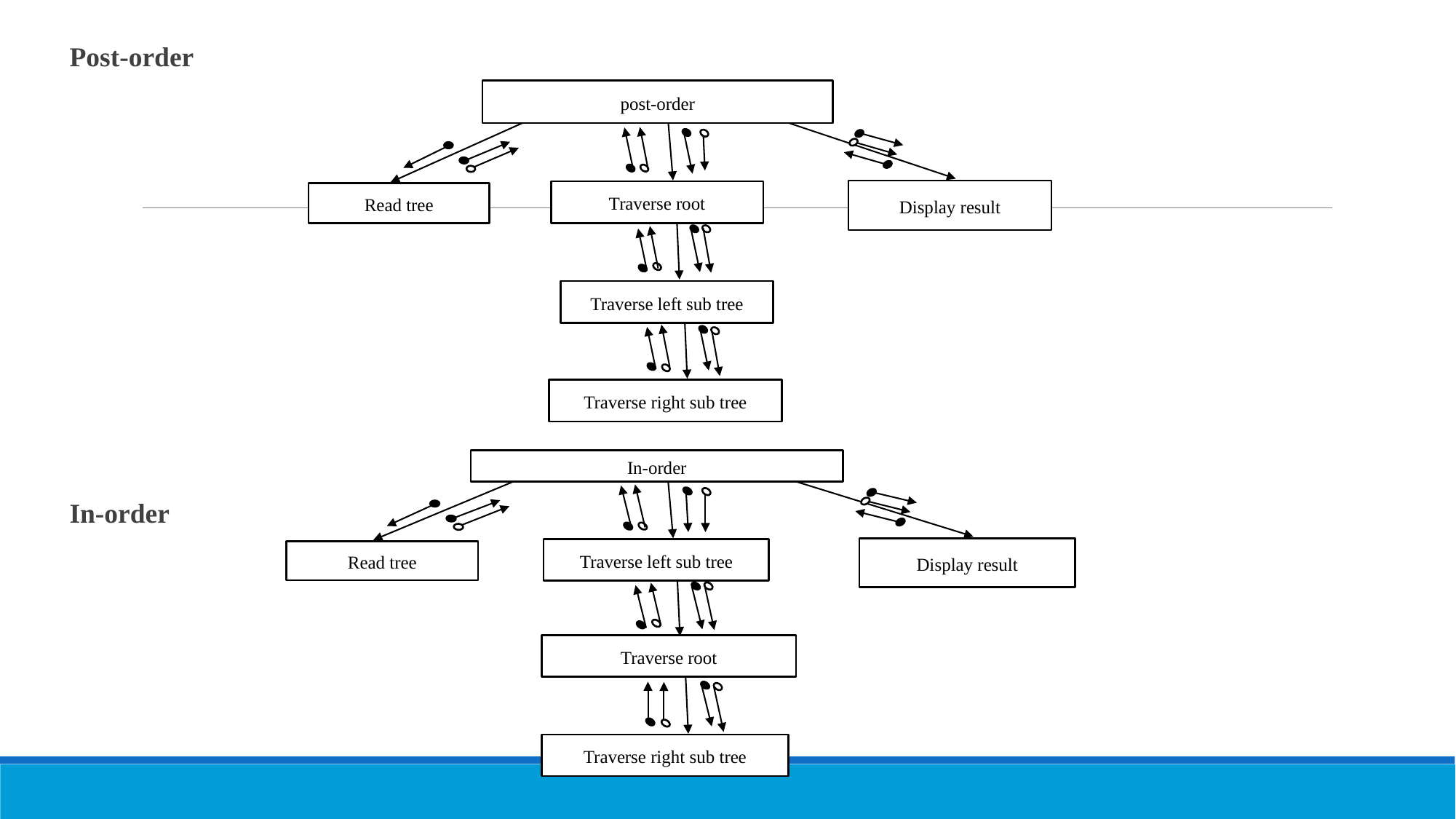

Post-order

In-order
post-order
Display result
Traverse root
Read tree
Traverse left sub tree
Traverse right sub tree

In-order
Display result
Traverse left sub tree
Read tree
Traverse root
Traverse right sub tree